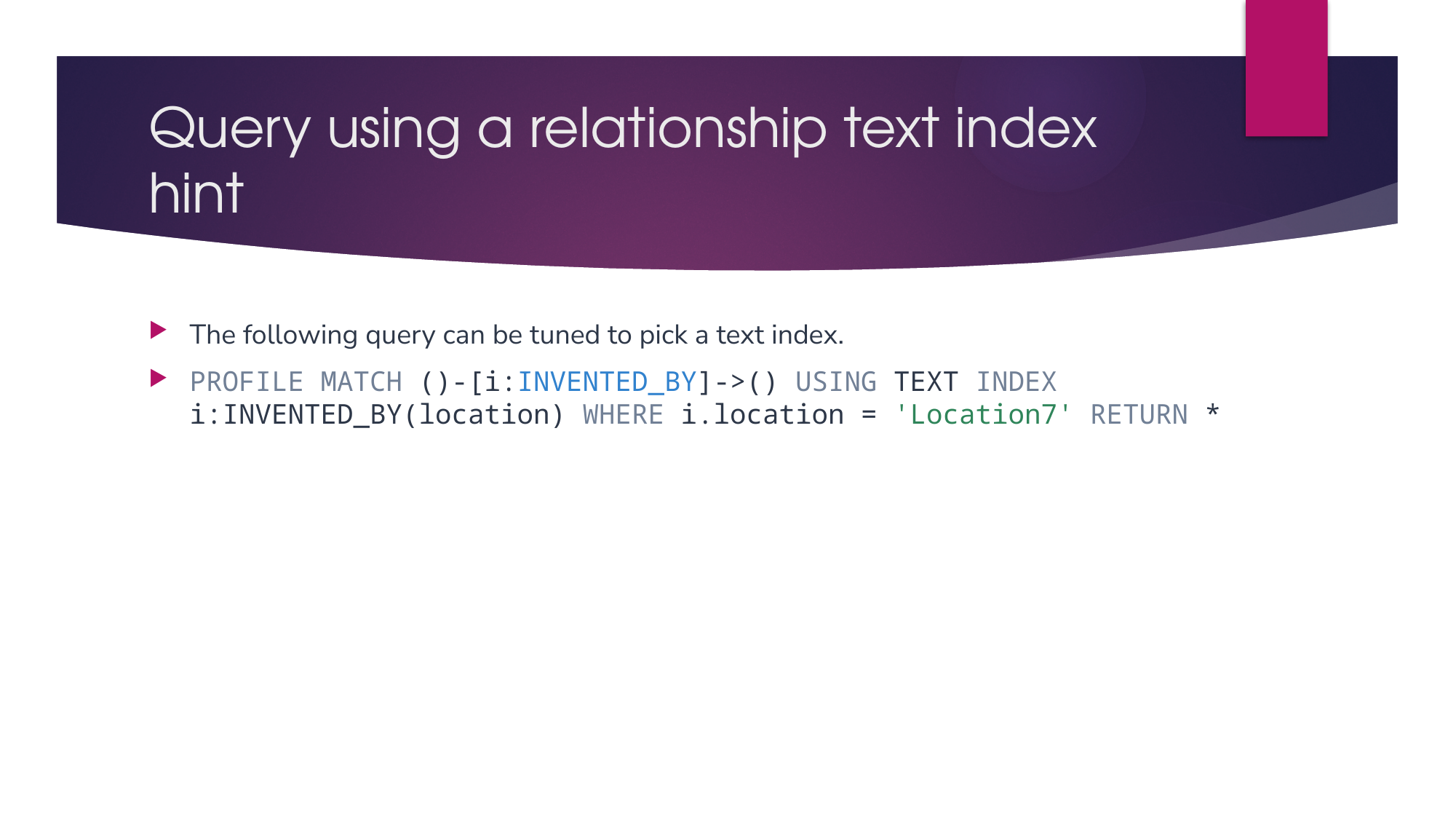

# Query using a relationship text index hint
The following query can be tuned to pick a text index.
PROFILE MATCH ()-[i:INVENTED_BY]->() USING TEXT INDEX i:INVENTED_BY(location) WHERE i.location = 'Location7' RETURN *